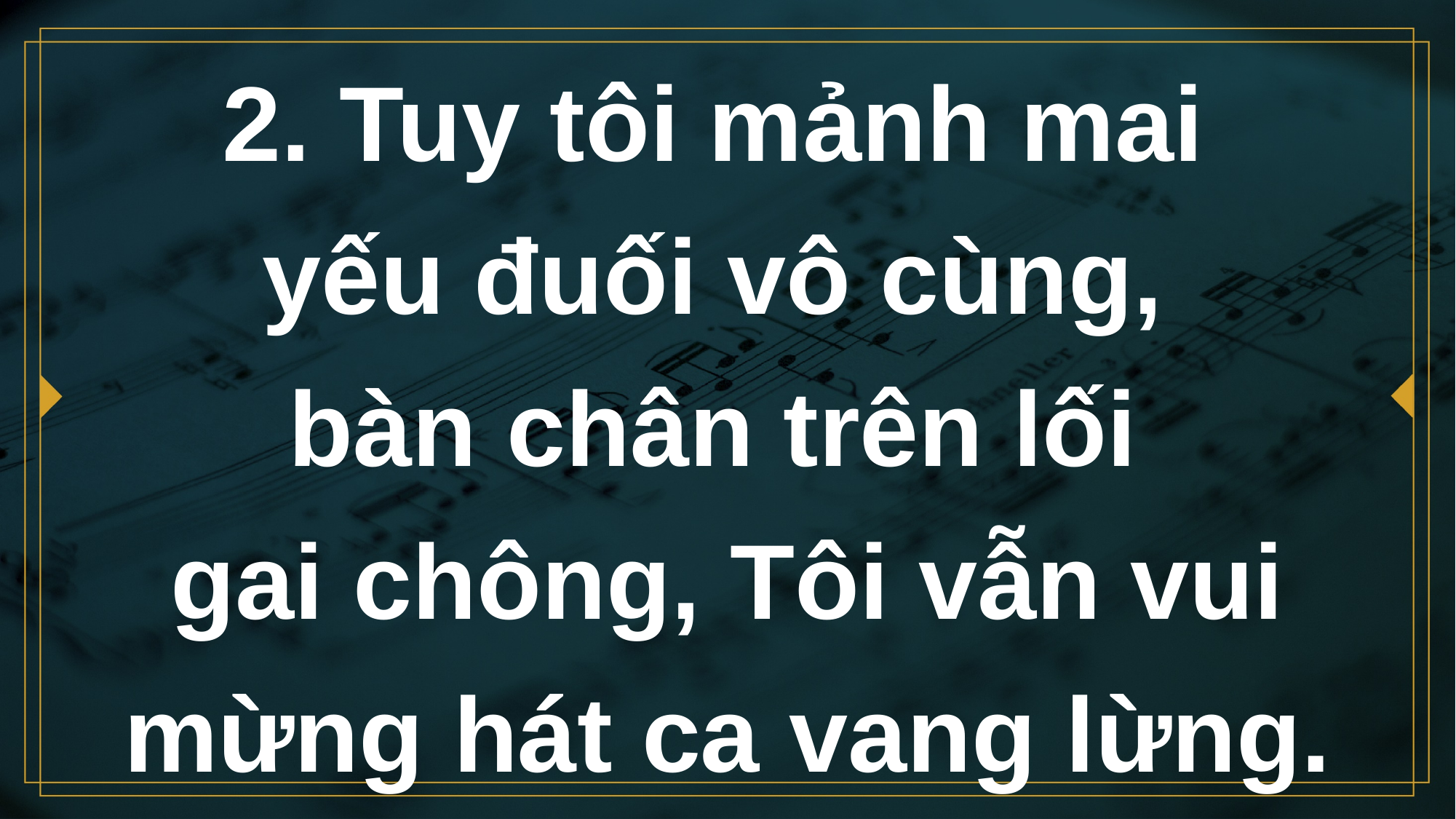

# 2. Tuy tôi mảnh mai yếu đuối vô cùng, bàn chân trên lối gai chông, Tôi vẫn vui mừng hát ca vang lừng.